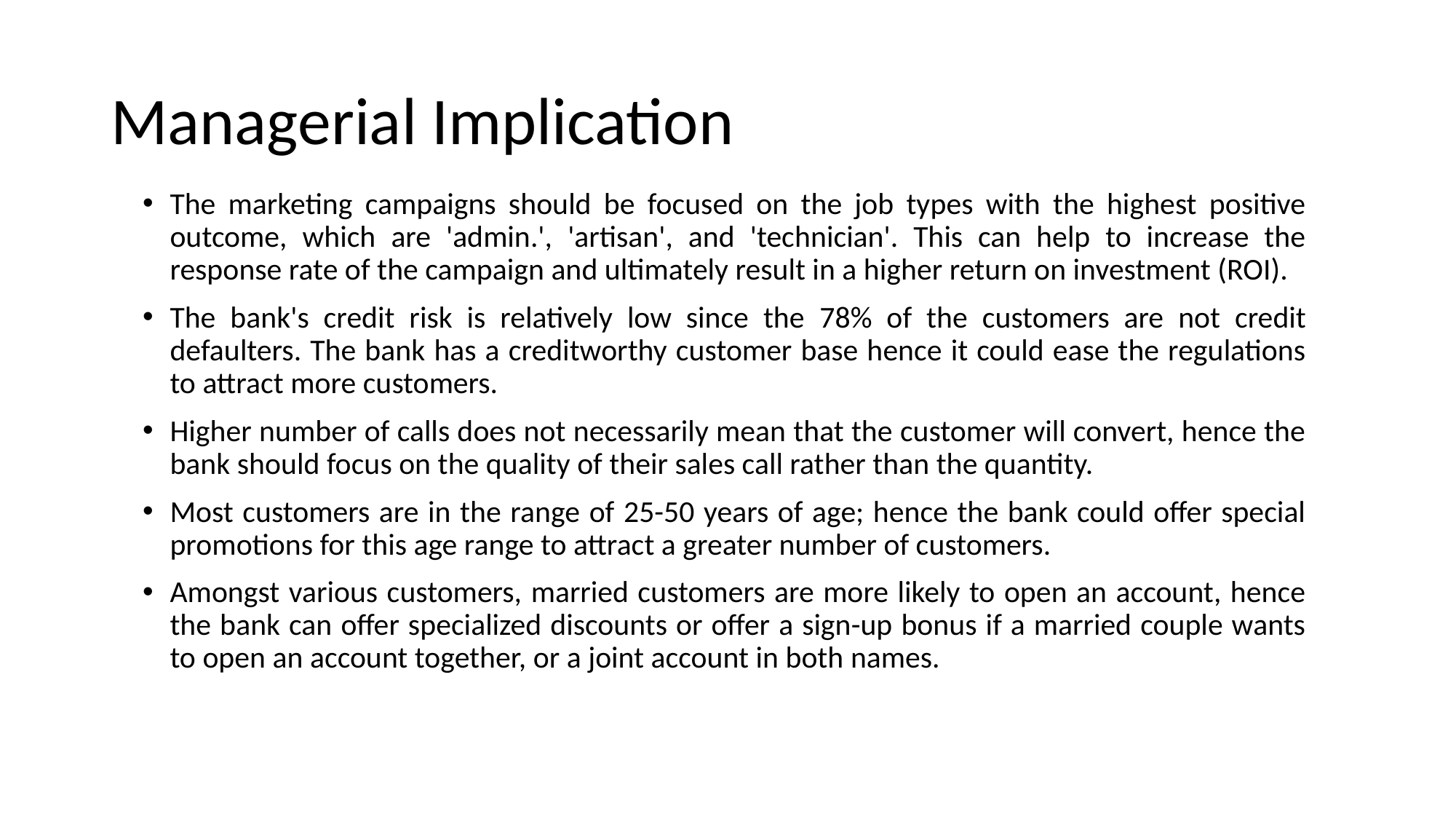

# Managerial Implication
The marketing campaigns should be focused on the job types with the highest positive outcome, which are 'admin.', 'artisan', and 'technician'. This can help to increase the response rate of the campaign and ultimately result in a higher return on investment (ROI).
The bank's credit risk is relatively low since the 78% of the customers are not credit defaulters. The bank has a creditworthy customer base hence it could ease the regulations to attract more customers.
Higher number of calls does not necessarily mean that the customer will convert, hence the bank should focus on the quality of their sales call rather than the quantity.
Most customers are in the range of 25-50 years of age; hence the bank could offer special promotions for this age range to attract a greater number of customers.
Amongst various customers, married customers are more likely to open an account, hence the bank can offer specialized discounts or offer a sign-up bonus if a married couple wants to open an account together, or a joint account in both names.